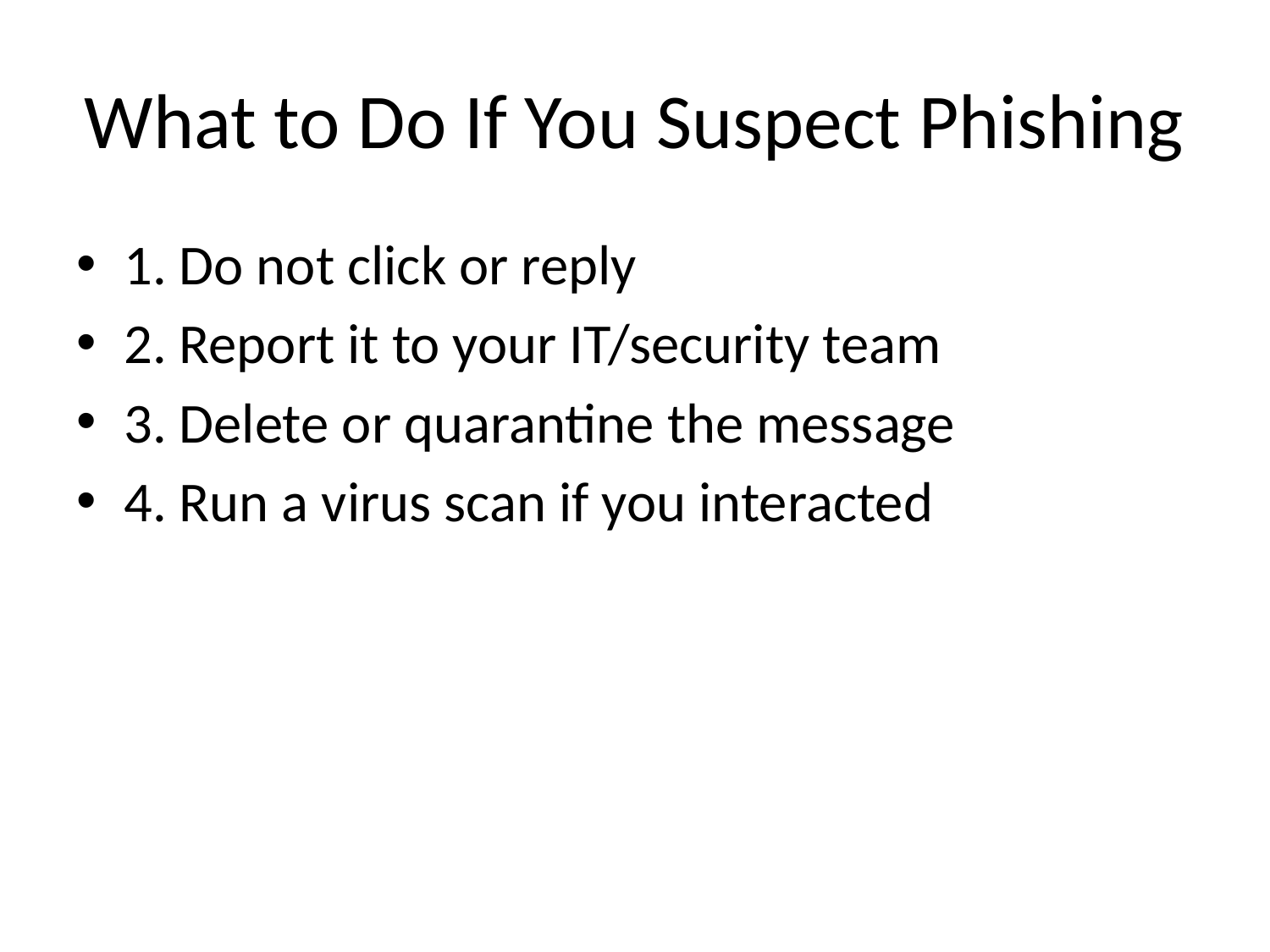

# What to Do If You Suspect Phishing
1. Do not click or reply
2. Report it to your IT/security team
3. Delete or quarantine the message
4. Run a virus scan if you interacted